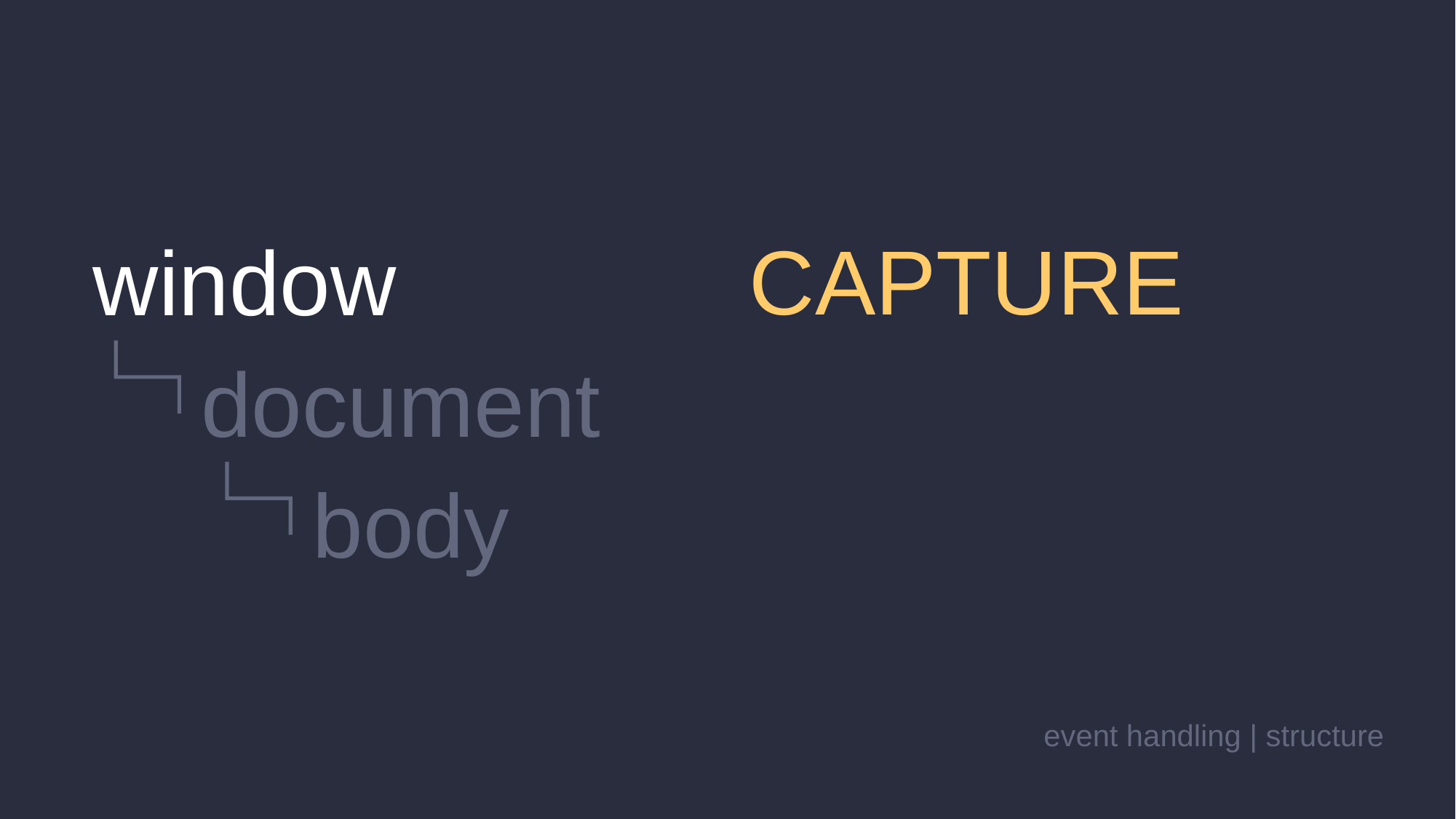

CAPTURE
window
document
body
event handling | structure